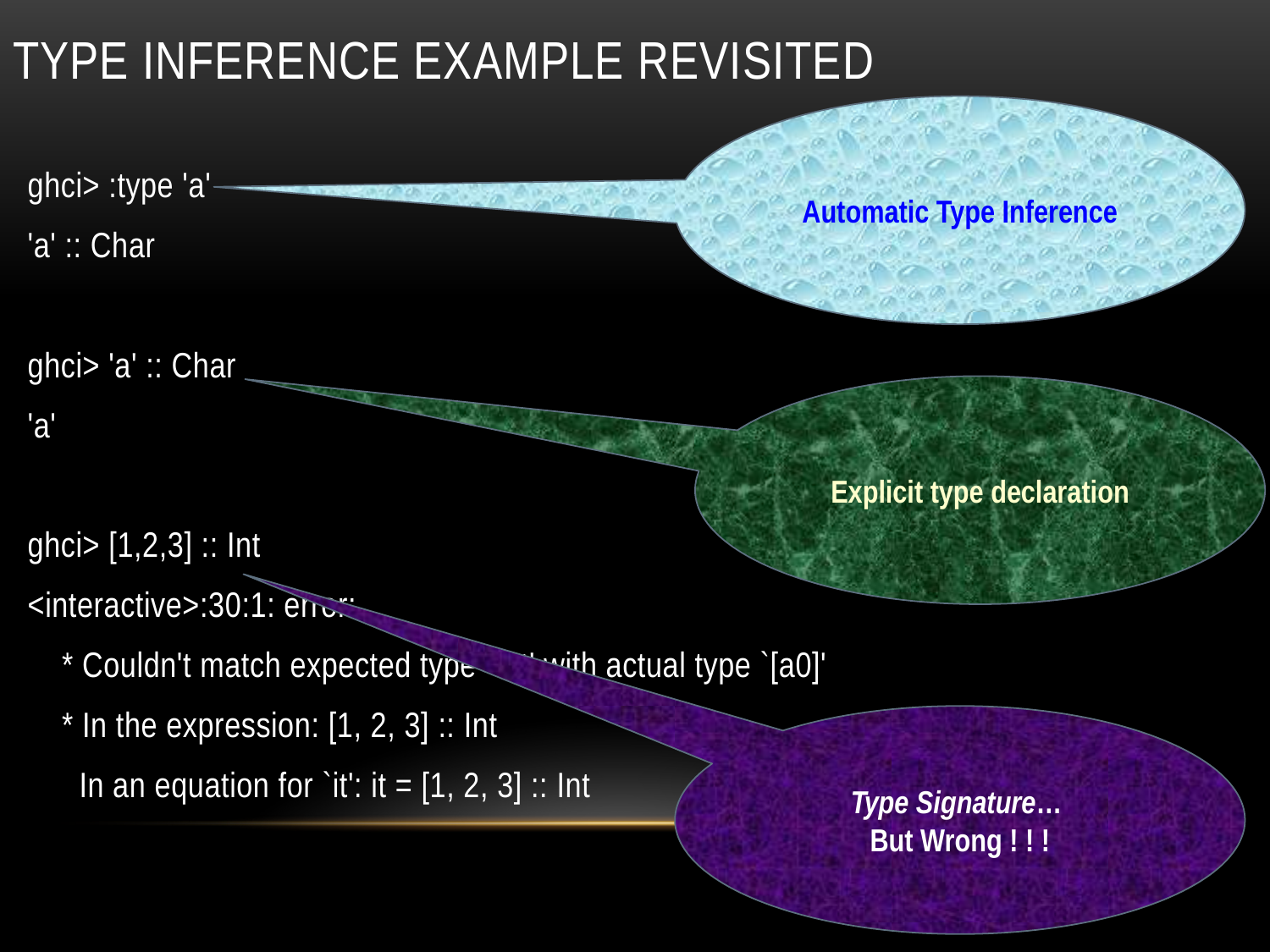

# Type inference example Revisited

ghci> :type 'a'
'a' :: Char

ghci> 'a' :: Char
'a'

ghci> [1,2,3] :: Int
<interactive>:30:1: error:
    * Couldn't match expected type `Int' with actual type `[a0]'
    * In the expression: [1, 2, 3] :: Int
      In an equation for `it': it = [1, 2, 3] :: Int
Automatic Type Inference
Explicit type declaration
Type Signature…
But Wrong ! ! !